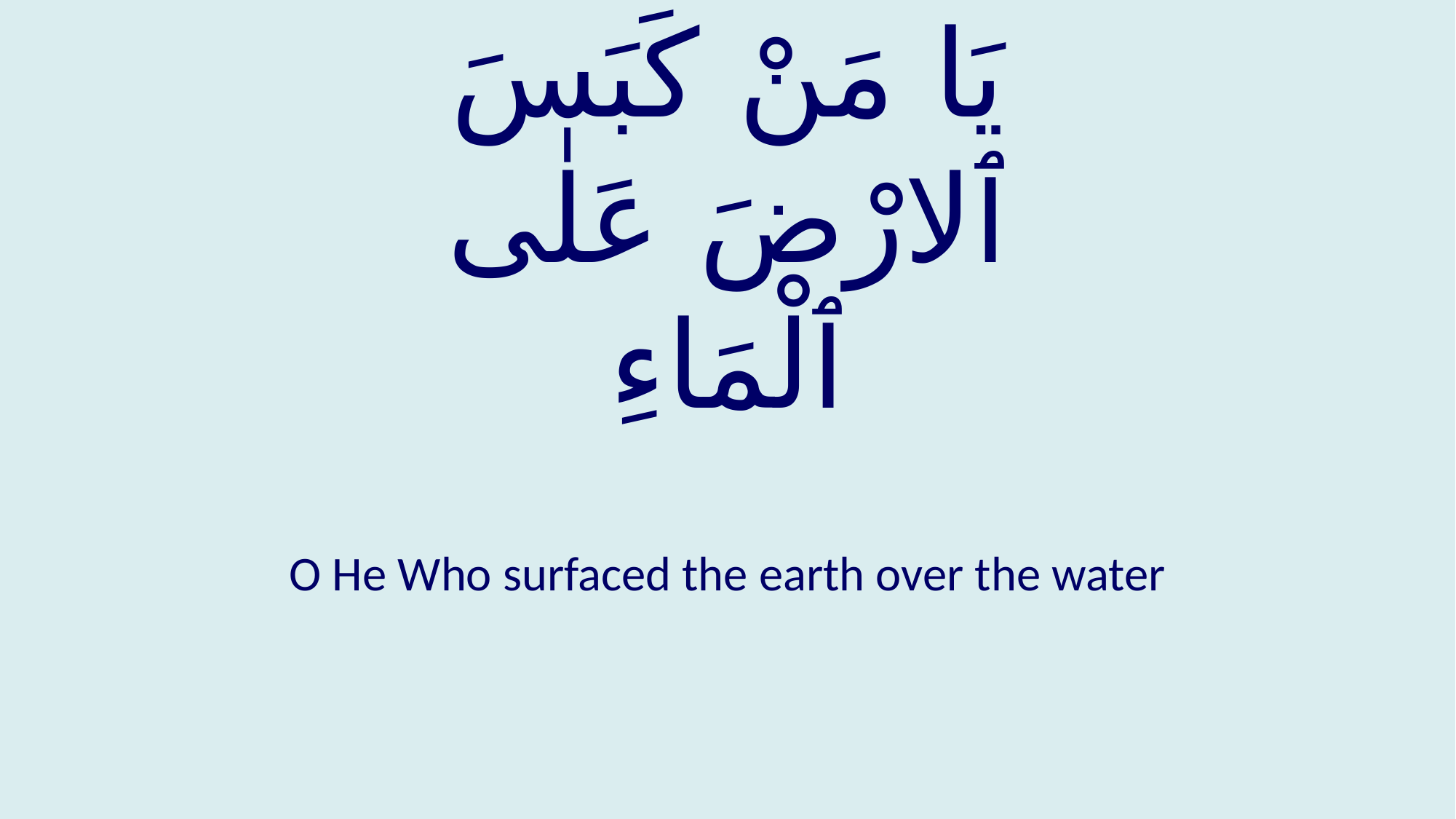

# يَا مَنْ كَبَسَ ٱلارْضَ عَلٰى ٱلْمَاءِ
O He Who surfaced the earth over the water